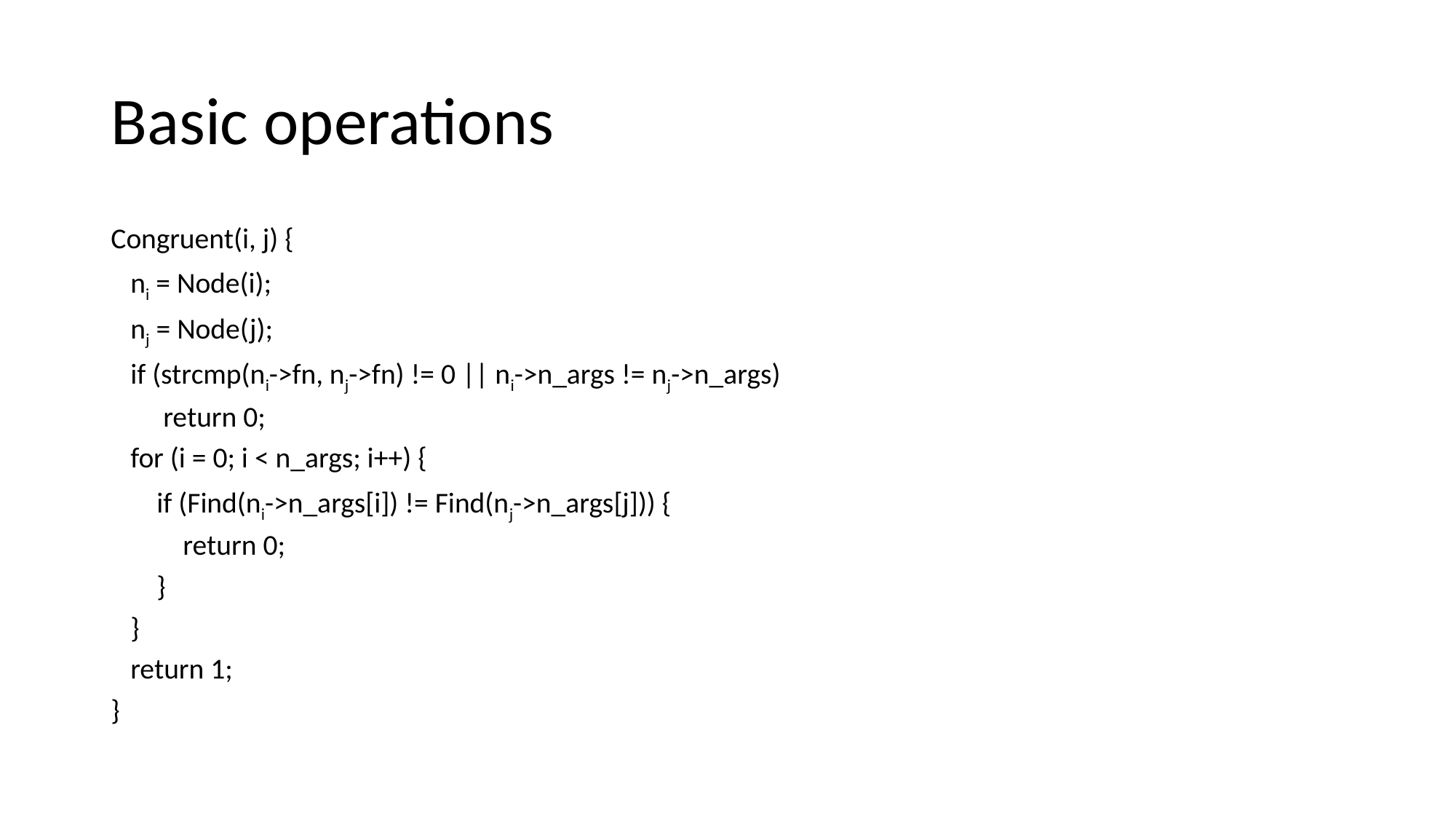

# Basic operations
Congruent(i, j) {
   ni = Node(i);
   nj = Node(j);
   if (strcmp(ni->fn, nj->fn) != 0 || ni->n_args != nj->n_args)
        return 0;
   for (i = 0; i < n_args; i++) {
       if (Find(ni->n_args[i]) != Find(nj->n_args[j])) {
           return 0;
       }
   }
   return 1;
}